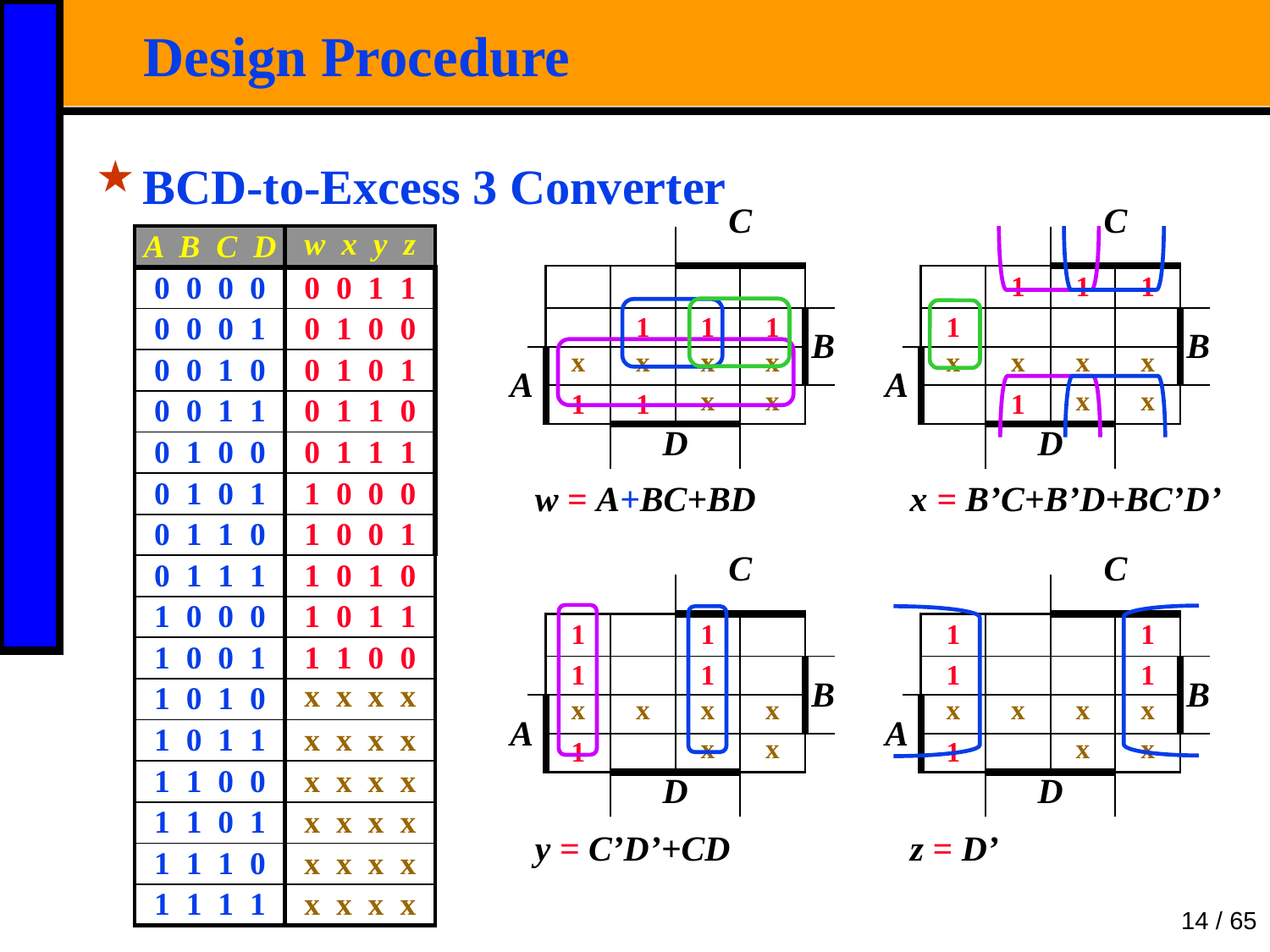

# Design Procedure
BCD-to-Excess 3 Converter
|  |  |  |  | C |  |  |  |
| --- | --- | --- | --- | --- | --- | --- | --- |
|  |  |  |  |  |  |  |  |
|  |  |  |  |  |  |  |  |
|  |  |  | 1 | 1 | 1 | B |  |
| A |  | x | x | x | x |  |  |
|  |  | 1 | 1 | x | x |  |  |
|  |  |  | D |  |  |  |  |
|  |  |  |  |  |  |  |  |
|  |  |  |  | C |  |  |  |
| --- | --- | --- | --- | --- | --- | --- | --- |
|  |  |  |  |  |  |  |  |
|  |  |  | 1 | 1 | 1 |  |  |
|  |  | 1 |  |  |  | B |  |
| A |  | x | x | x | x |  |  |
|  |  |  | 1 | x | x |  |  |
|  |  |  | D |  |  |  |  |
|  |  |  |  |  |  |  |  |

| A B C D | w x y z |
| --- | --- |
| 0 0 0 0 | 0 0 1 1 |
| 0 0 0 1 | 0 1 0 0 |
| 0 0 1 0 | 0 1 0 1 |
| 0 0 1 1 | 0 1 1 0 |
| 0 1 0 0 | 0 1 1 1 |
| 0 1 0 1 | 1 0 0 0 |
| 0 1 1 0 | 1 0 0 1 |
| 0 1 1 1 | 1 0 1 0 |
| 1 0 0 0 | 1 0 1 1 |
| 1 0 0 1 | 1 1 0 0 |
| 1 0 1 0 | x x x x |
| 1 0 1 1 | x x x x |
| 1 1 0 0 | x x x x |
| 1 1 0 1 | x x x x |
| 1 1 1 0 | x x x x |
| 1 1 1 1 | x x x x |

w = A+BC+BD
x = B’C+B’D+BC’D’
|  |  |  |  | C |  |  |  |
| --- | --- | --- | --- | --- | --- | --- | --- |
|  |  |  |  |  |  |  |  |
|  |  | 1 |  | 1 |  |  |  |
|  |  | 1 |  | 1 |  | B |  |
| A |  | x | x | x | x |  |  |
|  |  | 1 |  | x | x |  |  |
|  |  |  | D |  |  |  |  |
|  |  |  |  |  |  |  |  |
|  |  |  |  | C |  |  |  |
| --- | --- | --- | --- | --- | --- | --- | --- |
|  |  |  |  |  |  |  |  |
|  |  | 1 |  |  | 1 |  |  |
|  |  | 1 |  |  | 1 | B |  |
| A |  | x | x | x | x |  |  |
|  |  | 1 |  | x | x |  |  |
|  |  |  | D |  |  |  |  |
|  |  |  |  |  |  |  |  |

y = C’D’+CD
z = D’
14 / 65